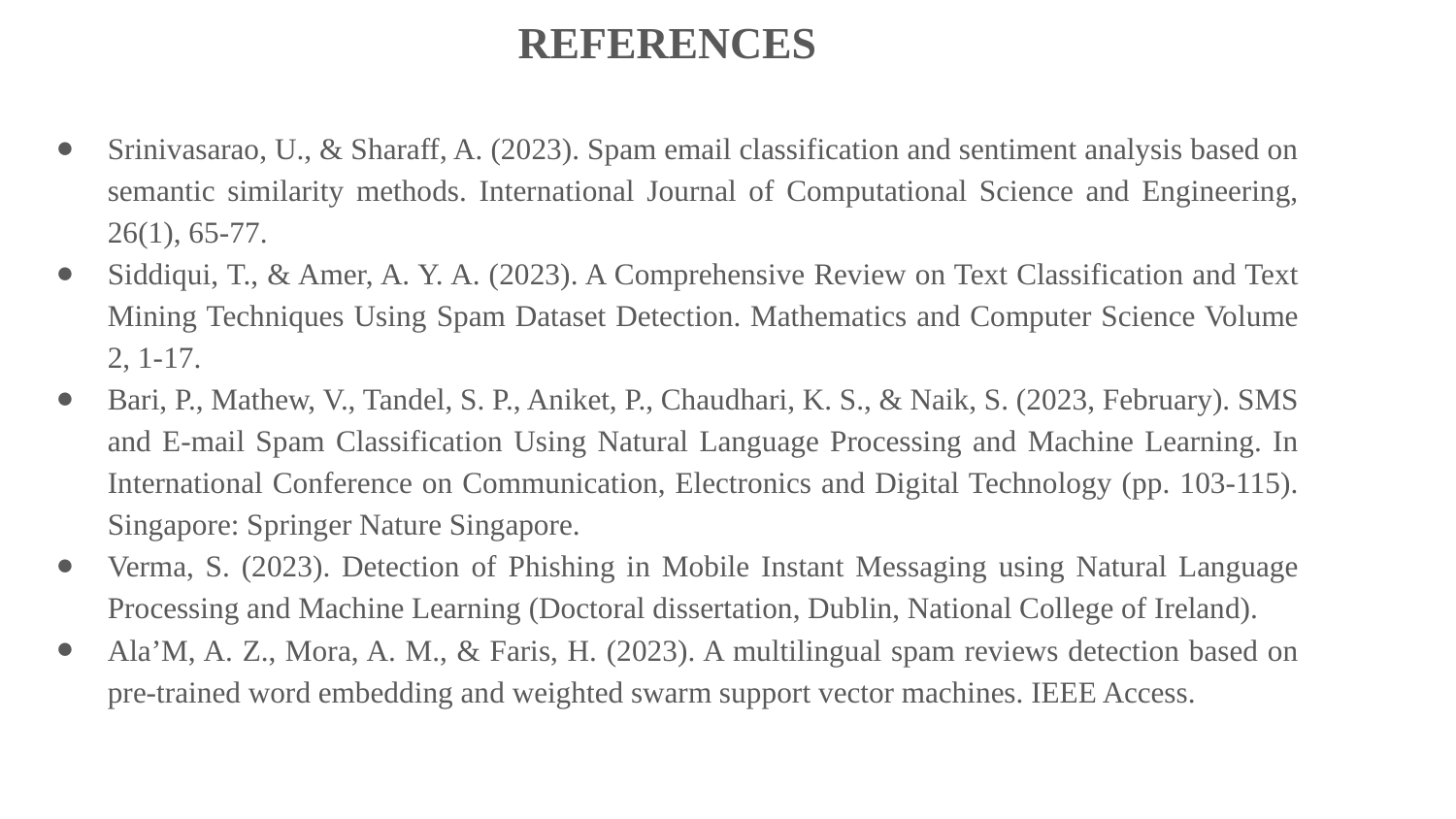

REFERENCES
Srinivasarao, U., & Sharaff, A. (2023). Spam email classification and sentiment analysis based on semantic similarity methods. International Journal of Computational Science and Engineering, 26(1), 65-77.
Siddiqui, T., & Amer, A. Y. A. (2023). A Comprehensive Review on Text Classification and Text Mining Techniques Using Spam Dataset Detection. Mathematics and Computer Science Volume 2, 1-17.
Bari, P., Mathew, V., Tandel, S. P., Aniket, P., Chaudhari, K. S., & Naik, S. (2023, February). SMS and E-mail Spam Classification Using Natural Language Processing and Machine Learning. In International Conference on Communication, Electronics and Digital Technology (pp. 103-115). Singapore: Springer Nature Singapore.
Verma, S. (2023). Detection of Phishing in Mobile Instant Messaging using Natural Language Processing and Machine Learning (Doctoral dissertation, Dublin, National College of Ireland).
Ala’M, A. Z., Mora, A. M., & Faris, H. (2023). A multilingual spam reviews detection based on pre-trained word embedding and weighted swarm support vector machines. IEEE Access.